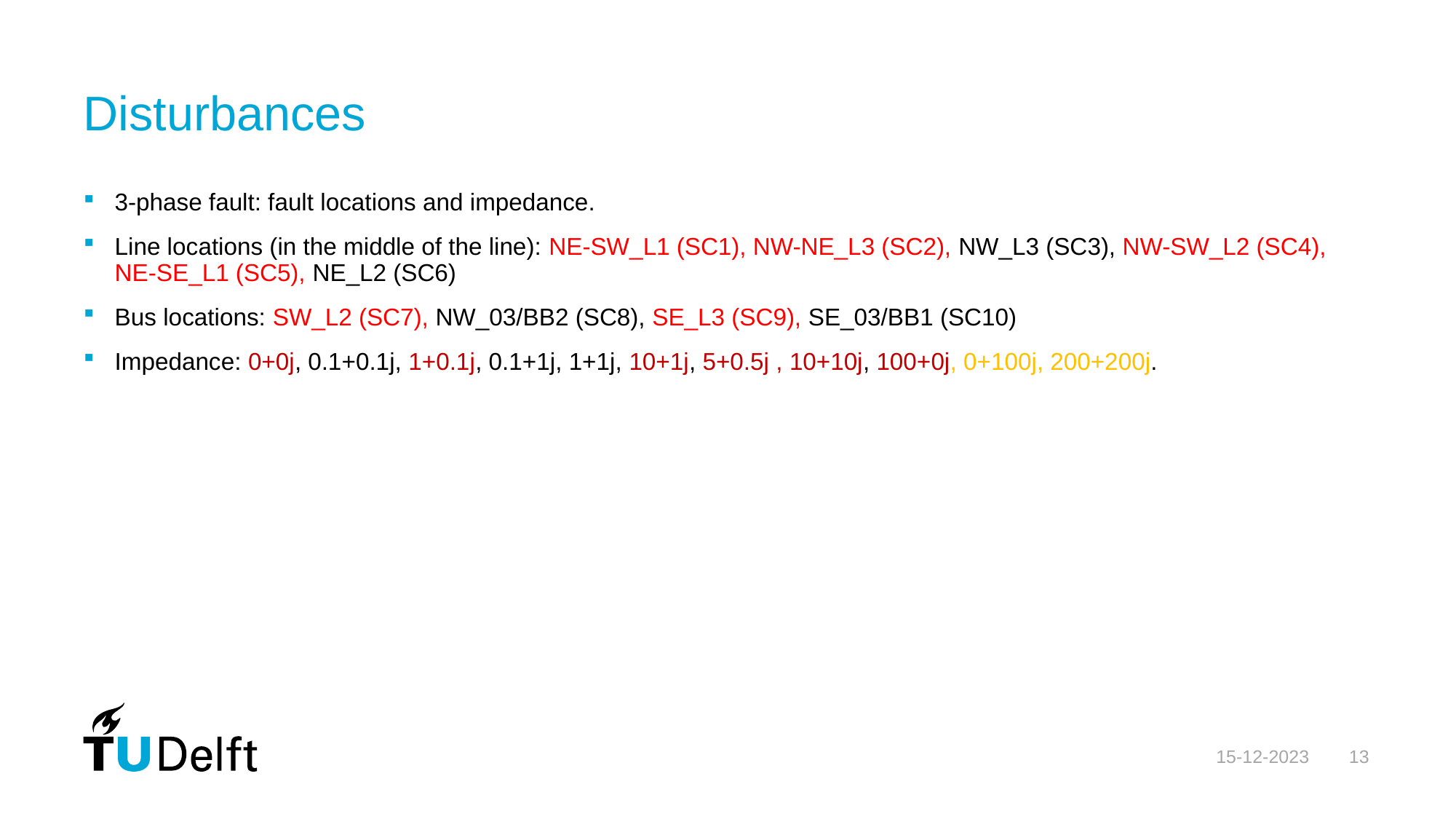

# Disturbances
3-phase fault: fault locations and impedance.
Line locations (in the middle of the line): NE-SW_L1 (SC1), NW-NE_L3 (SC2), NW_L3 (SC3), NW-SW_L2 (SC4), NE-SE_L1 (SC5), NE_L2 (SC6)
Bus locations: SW_L2 (SC7), NW_03/BB2 (SC8), SE_L3 (SC9), SE_03/BB1 (SC10)
Impedance: 0+0j, 0.1+0.1j, 1+0.1j, 0.1+1j, 1+1j, 10+1j, 5+0.5j , 10+10j, 100+0j, 0+100j, 200+200j.

15-12-2023
13